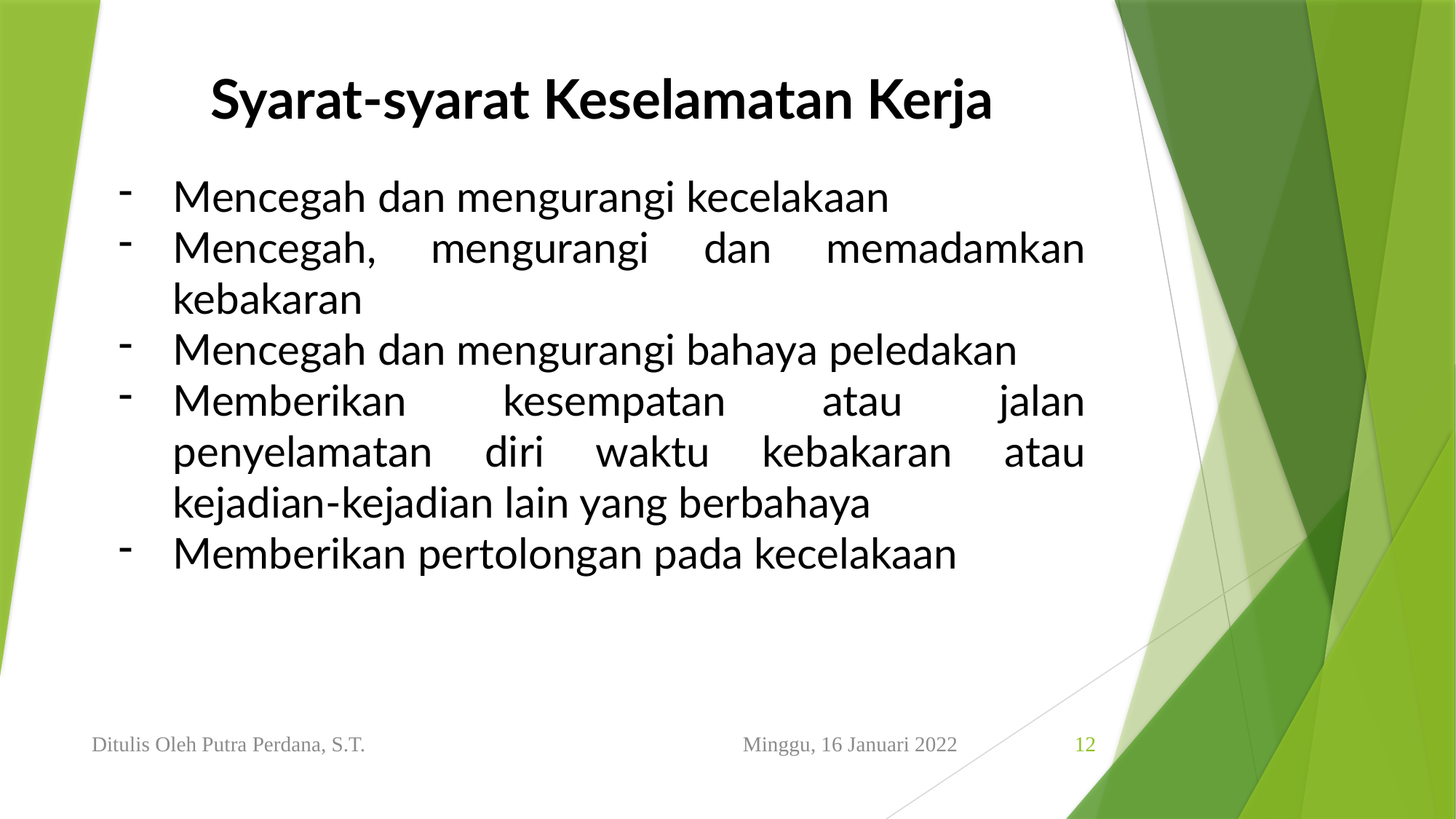

Syarat-syarat Keselamatan Kerja
Mencegah dan mengurangi kecelakaan
Mencegah, mengurangi dan memadamkan kebakaran
Mencegah dan mengurangi bahaya peledakan
Memberikan kesempatan atau jalan penyelamatan diri waktu kebakaran atau kejadian-kejadian lain yang berbahaya
Memberikan pertolongan pada kecelakaan

Ditulis Oleh Putra Perdana, S.T.
Minggu, 16 Januari 2022
12